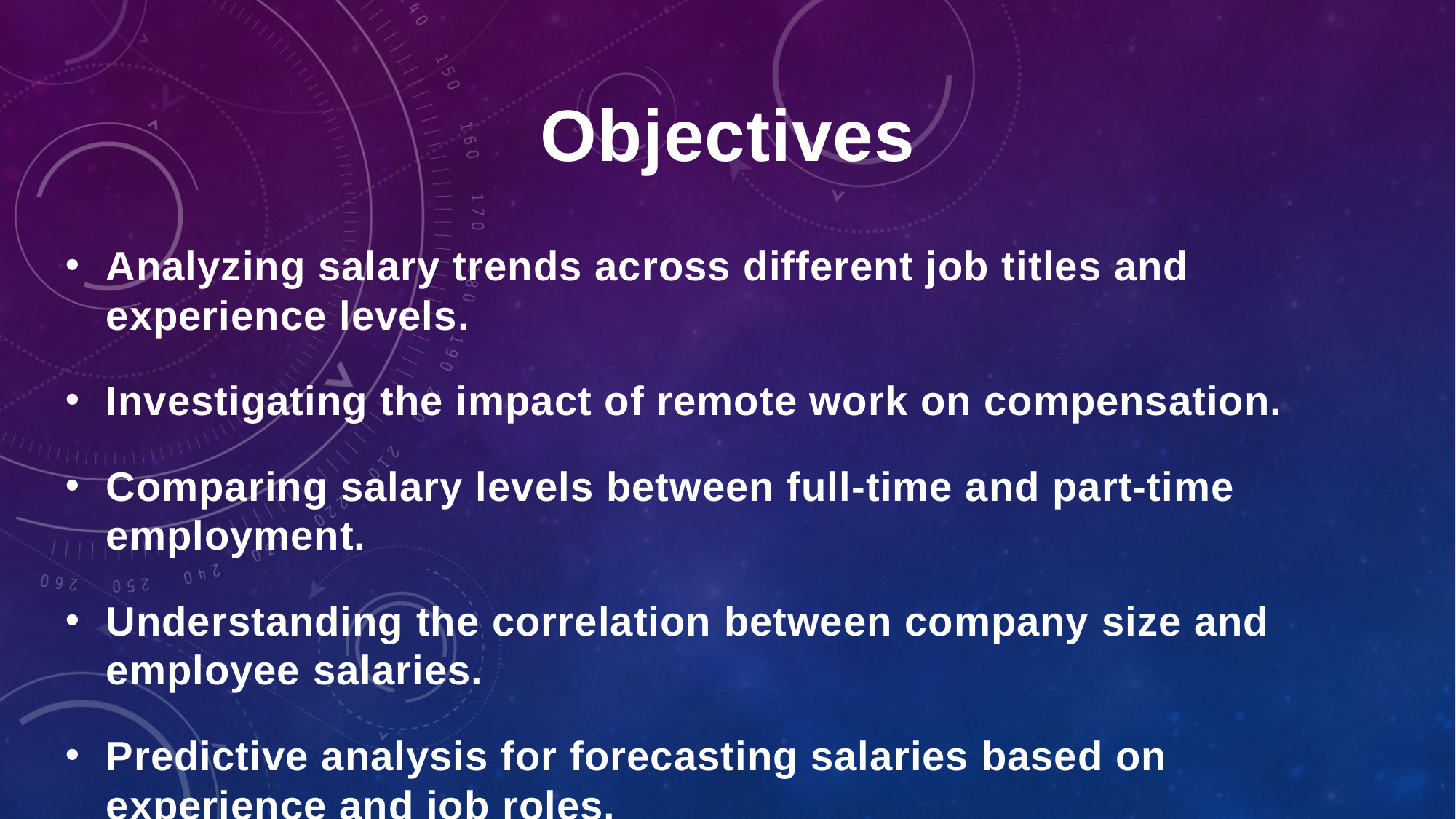

Objectives
Analyzing salary trends across different job titles and experience levels.
Investigating the impact of remote work on compensation.
Comparing salary levels between full-time and part-time employment.
Understanding the correlation between company size and employee salaries.
Predictive analysis for forecasting salaries based on experience and job roles.